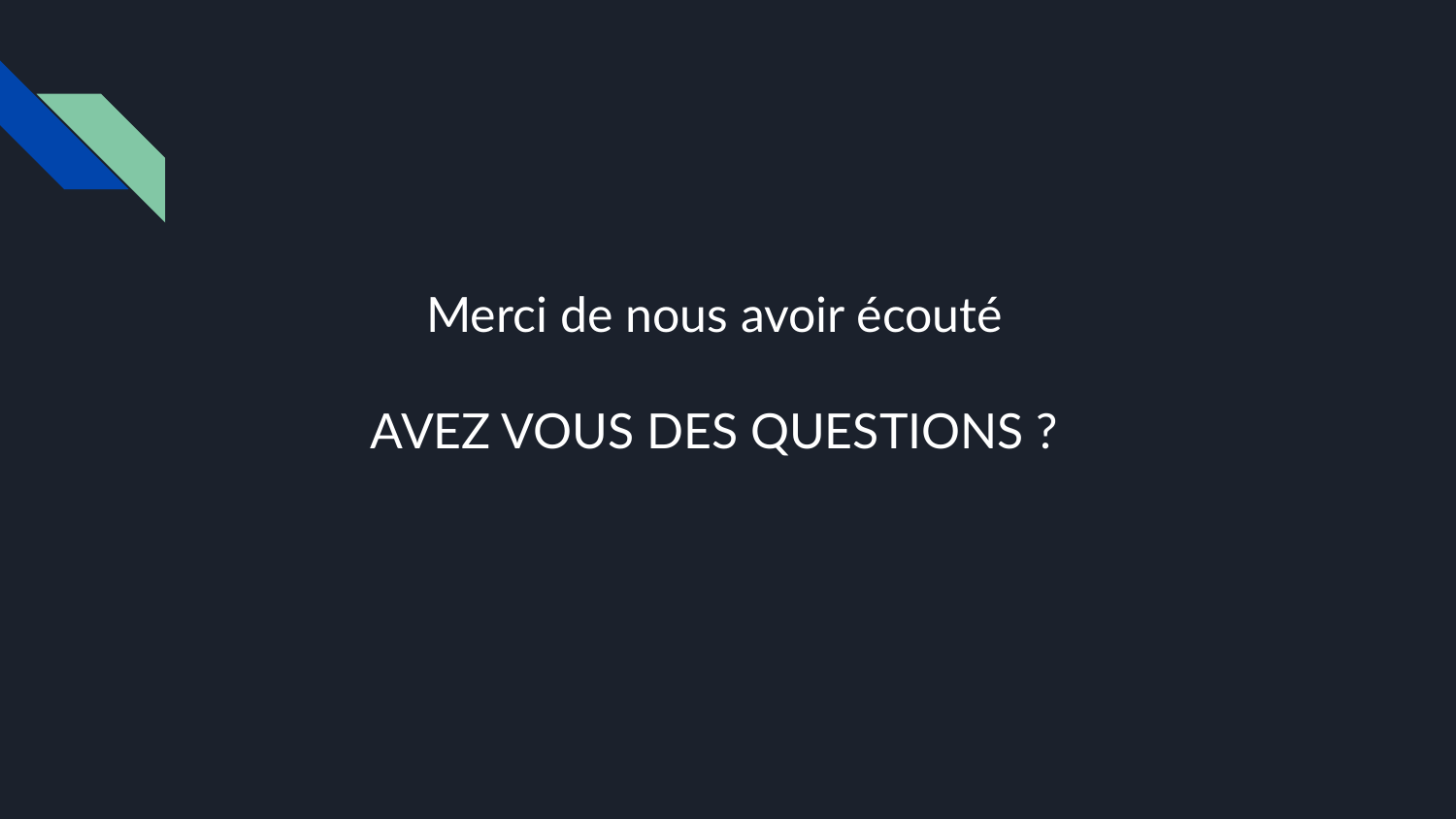

Merci de nous avoir écouté

AVEZ VOUS DES QUESTIONS ?